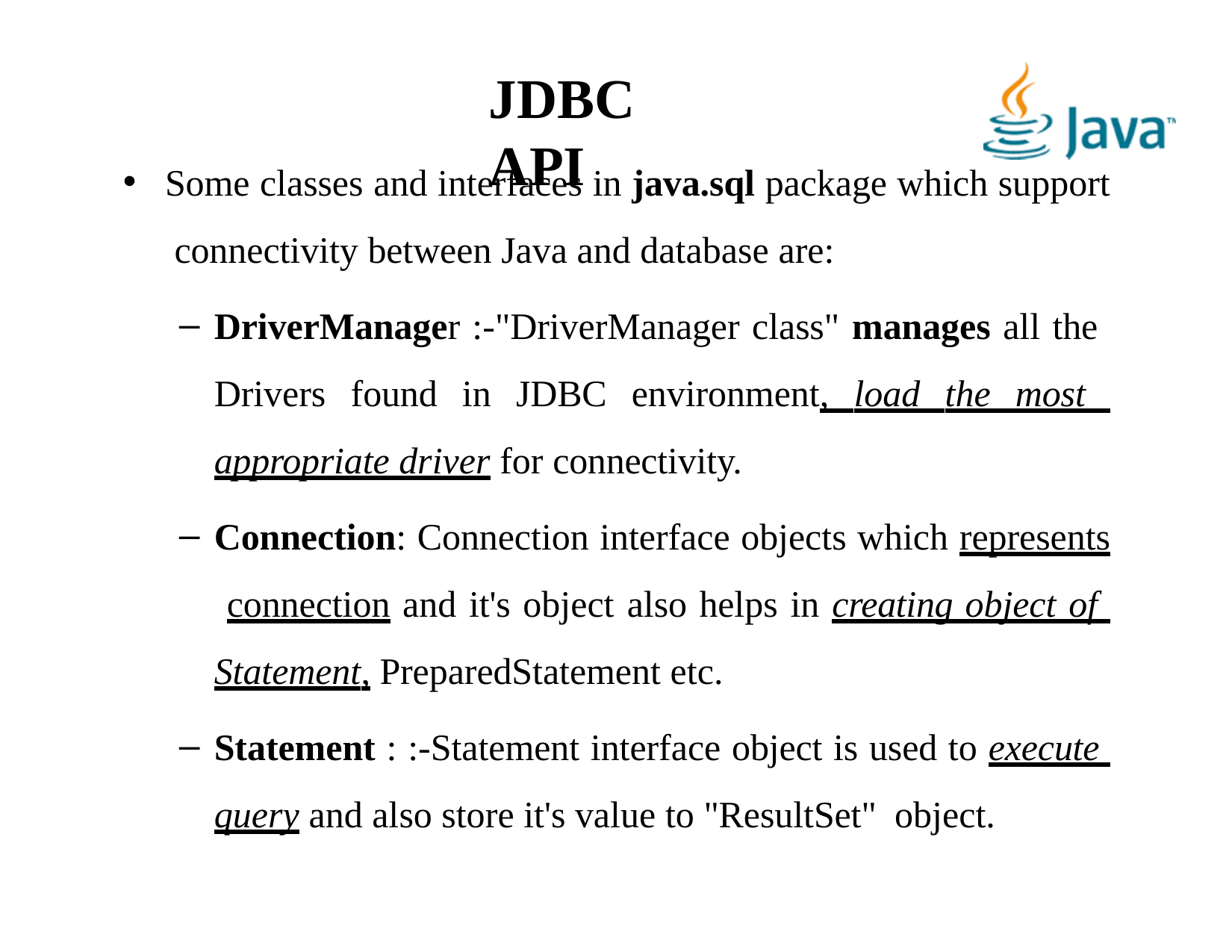

# JDBC API
Some classes and interfaces in java.sql package which support  connectivity between Java and database are:
DriverManager :-"DriverManager class" manages all the  Drivers found in JDBC environment, load the most  appropriate driver for connectivity.
Connection: Connection interface objects which represents  connection and it's object also helps in creating object of  Statement, PreparedStatement etc.
Statement : :-Statement interface object is used to execute  query and also store it's value to "ResultSet" object.